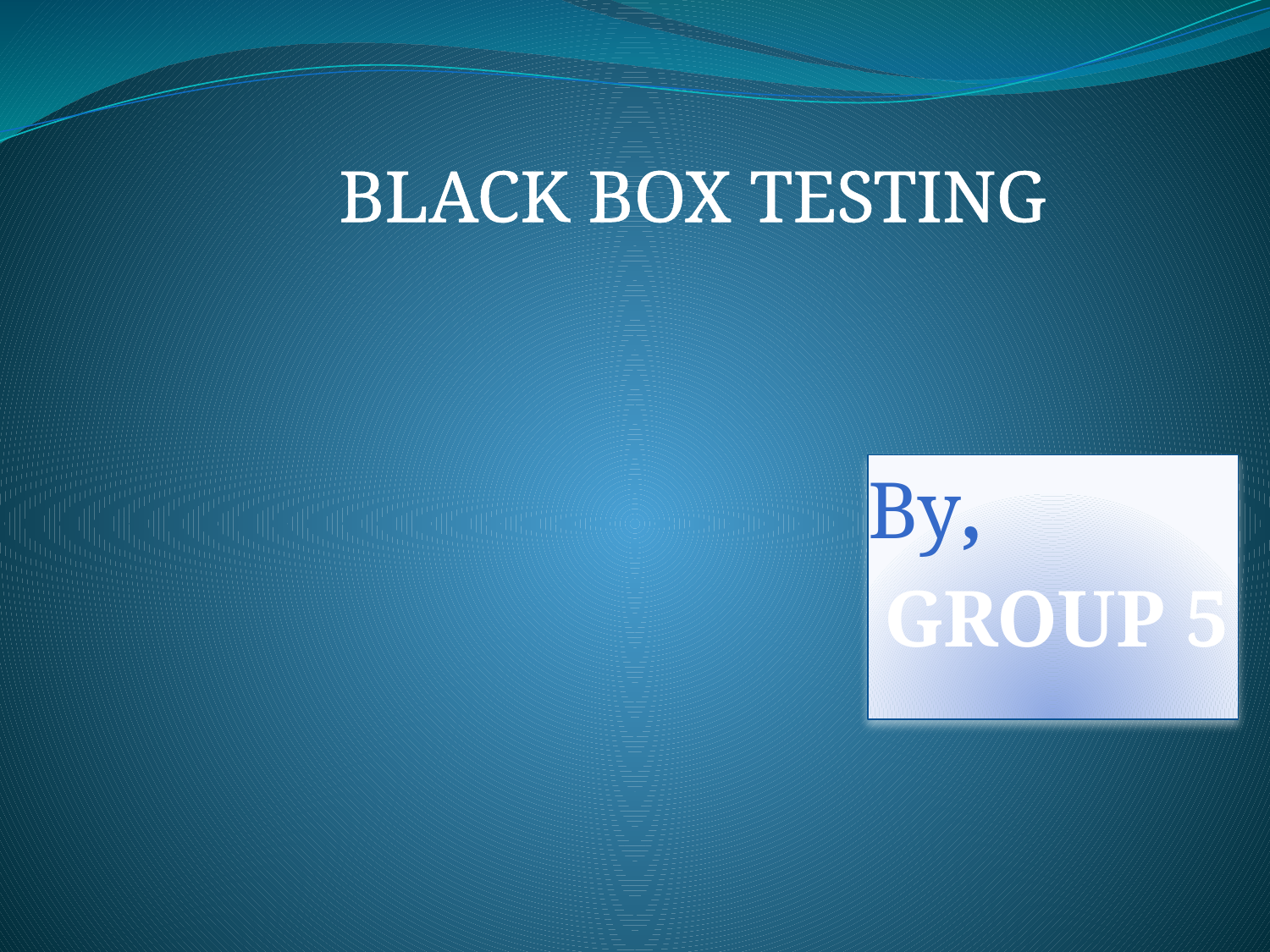

#
BLACK BOX TESTING
By,
Group 5